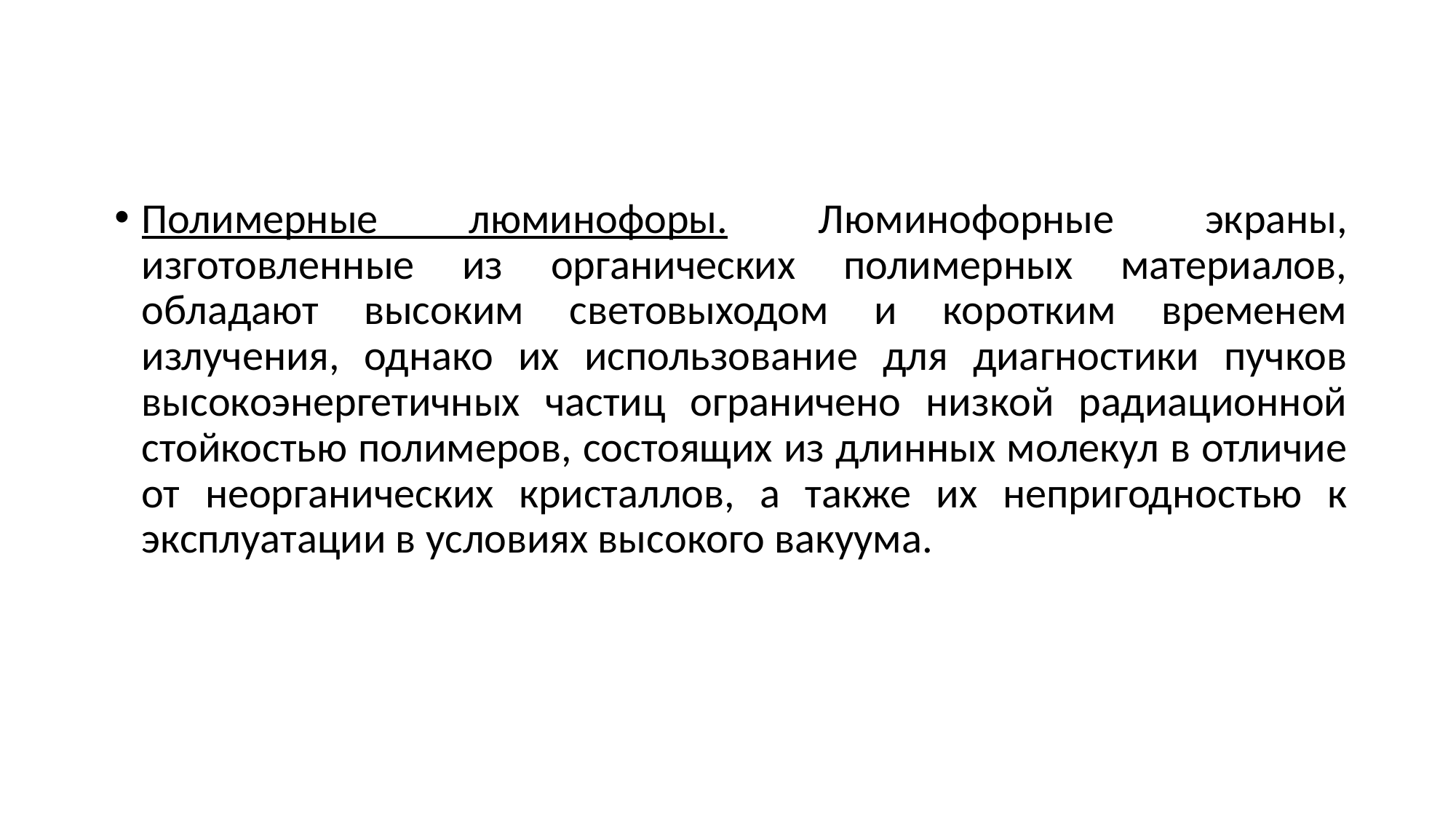

Полимерные люминофоры. Люминофорные экраны, изготовленные из органических полимерных материалов, обладают высоким световыходом и коротким временем излучения, однако их использование для диагностики пучков высокоэнергетичных частиц ограничено низкой радиационной стойкостью полимеров, состоящих из длинных молекул в отличие от неорганических кристаллов, а также их непригодностью к эксплуатации в условиях высокого вакуума.